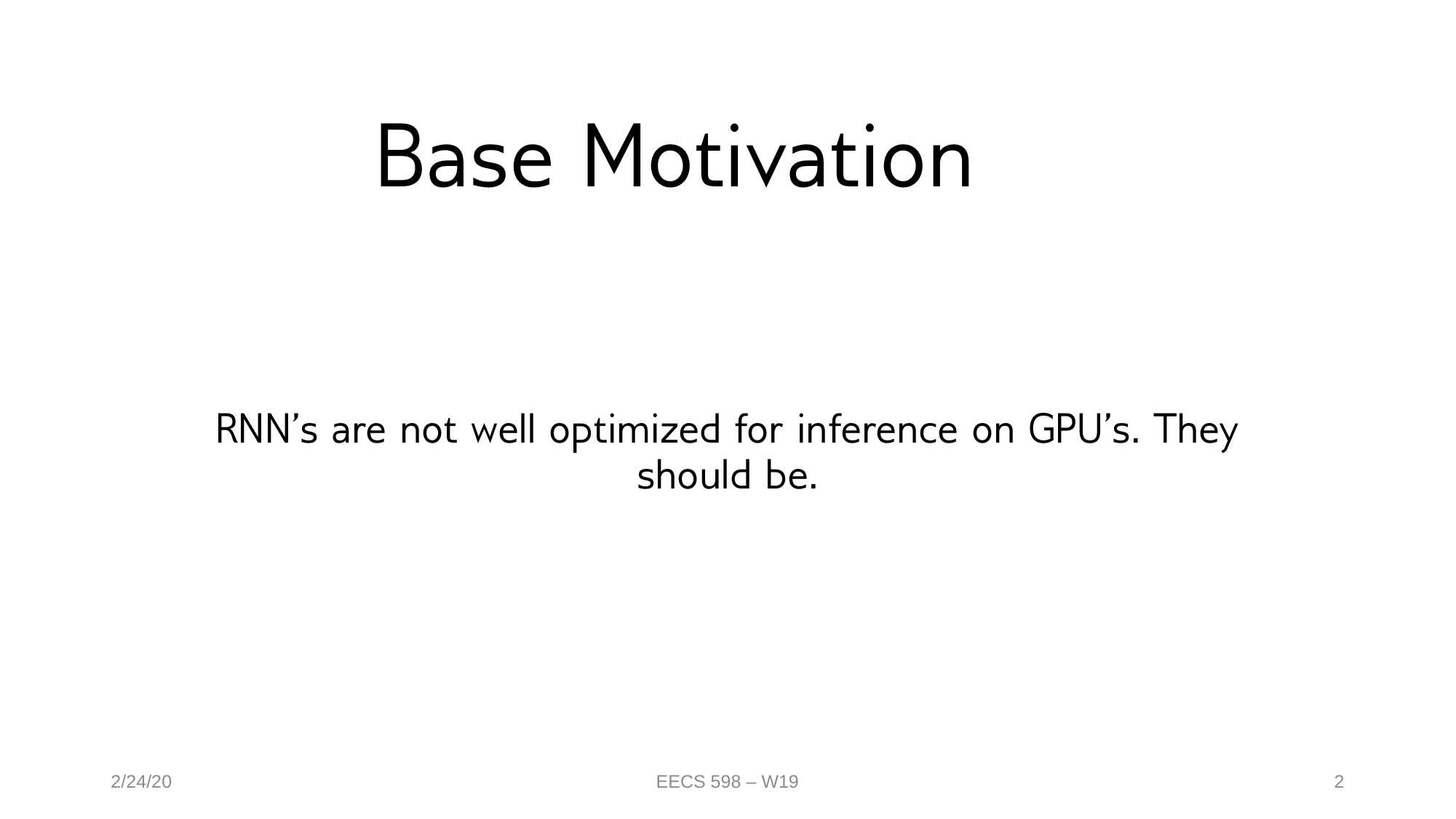

# Base Motivation
RNN’s are not well optimized for inference on GPU’s. They should be.
2/24/20
EECS 598 – W19
2